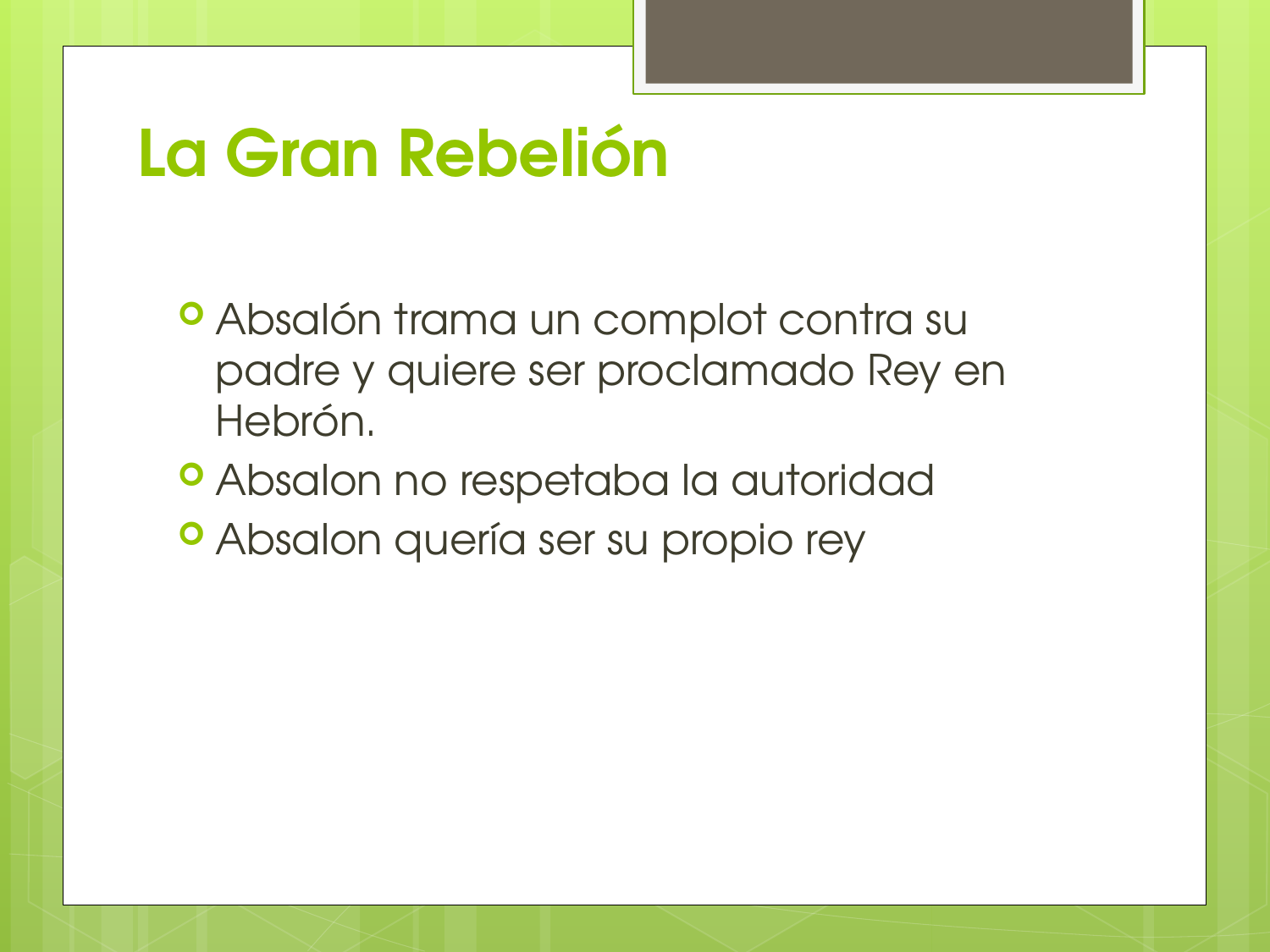

# La Gran Rebelión
Absalón trama un complot contra su padre y quiere ser proclamado Rey en Hebrón.
Absalon no respetaba la autoridad
Absalon quería ser su propio rey